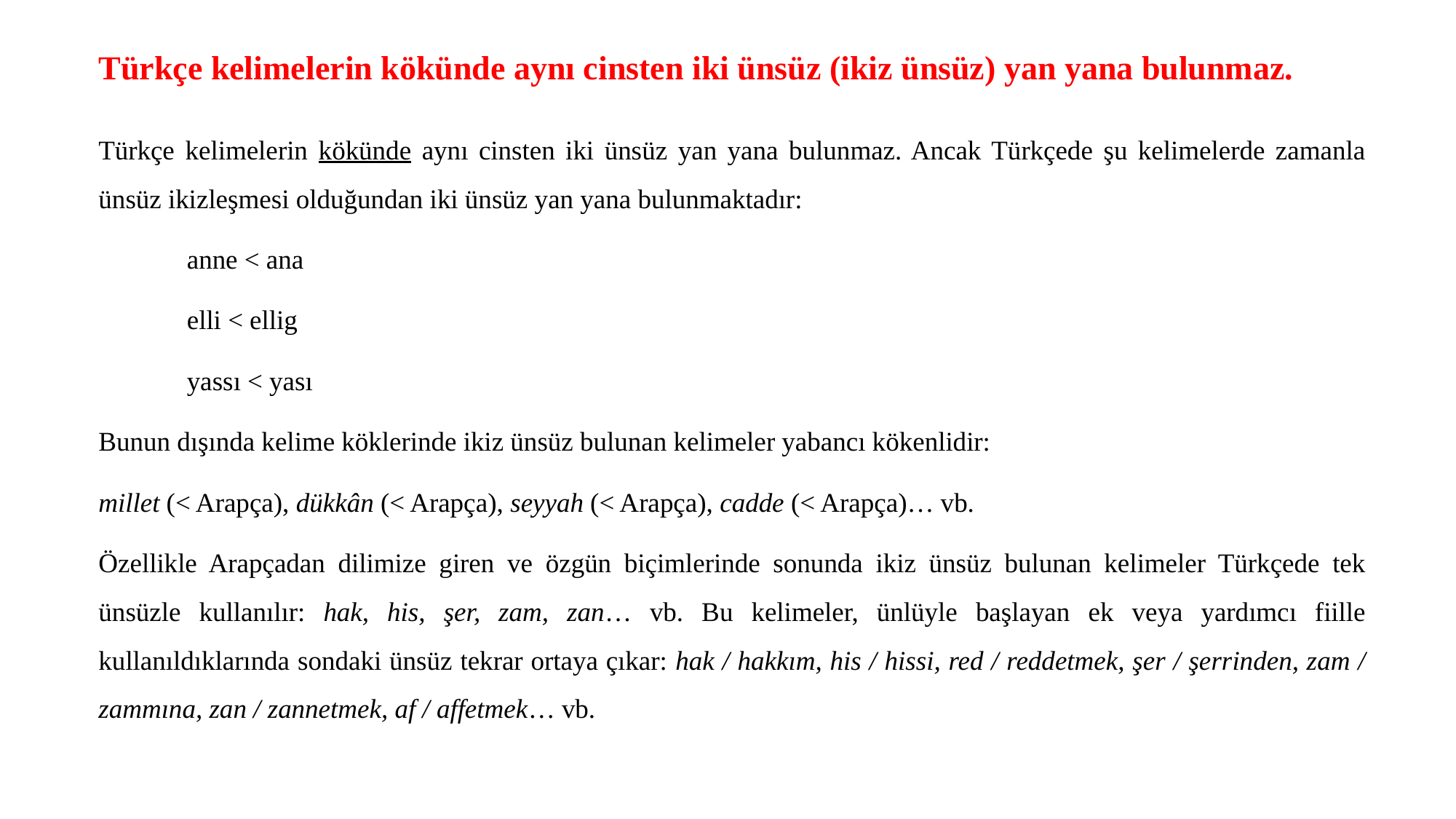

# Türkçe kelimelerin kökünde aynı cinsten iki ünsüz (ikiz ünsüz) yan yana bulunmaz.
Türkçe kelimelerin kökünde aynı cinsten iki ünsüz yan yana bulunmaz. Ancak Türkçede şu kelimelerde zamanla ünsüz ikizleşmesi olduğundan iki ünsüz yan yana bulunmaktadır:
	anne < ana
	elli < ellig
	yassı < yası
Bunun dışında kelime köklerinde ikiz ünsüz bulunan kelimeler yabancı kökenlidir:
millet (< Arapça), dükkân (< Arapça), seyyah (< Arapça), cadde (< Arapça)… vb.
Özellikle Arapçadan dilimize giren ve özgün biçimlerinde sonunda ikiz ünsüz bulunan kelimeler Türkçede tek ünsüzle kullanılır: hak, his, şer, zam, zan… vb. Bu kelimeler, ünlüyle başlayan ek veya yardımcı fiille kullanıldıklarında sondaki ünsüz tekrar ortaya çıkar: hak / hakkım, his / hissi, red / reddetmek, şer / şerrinden, zam / zammına, zan / zannetmek, af / affetmek… vb.